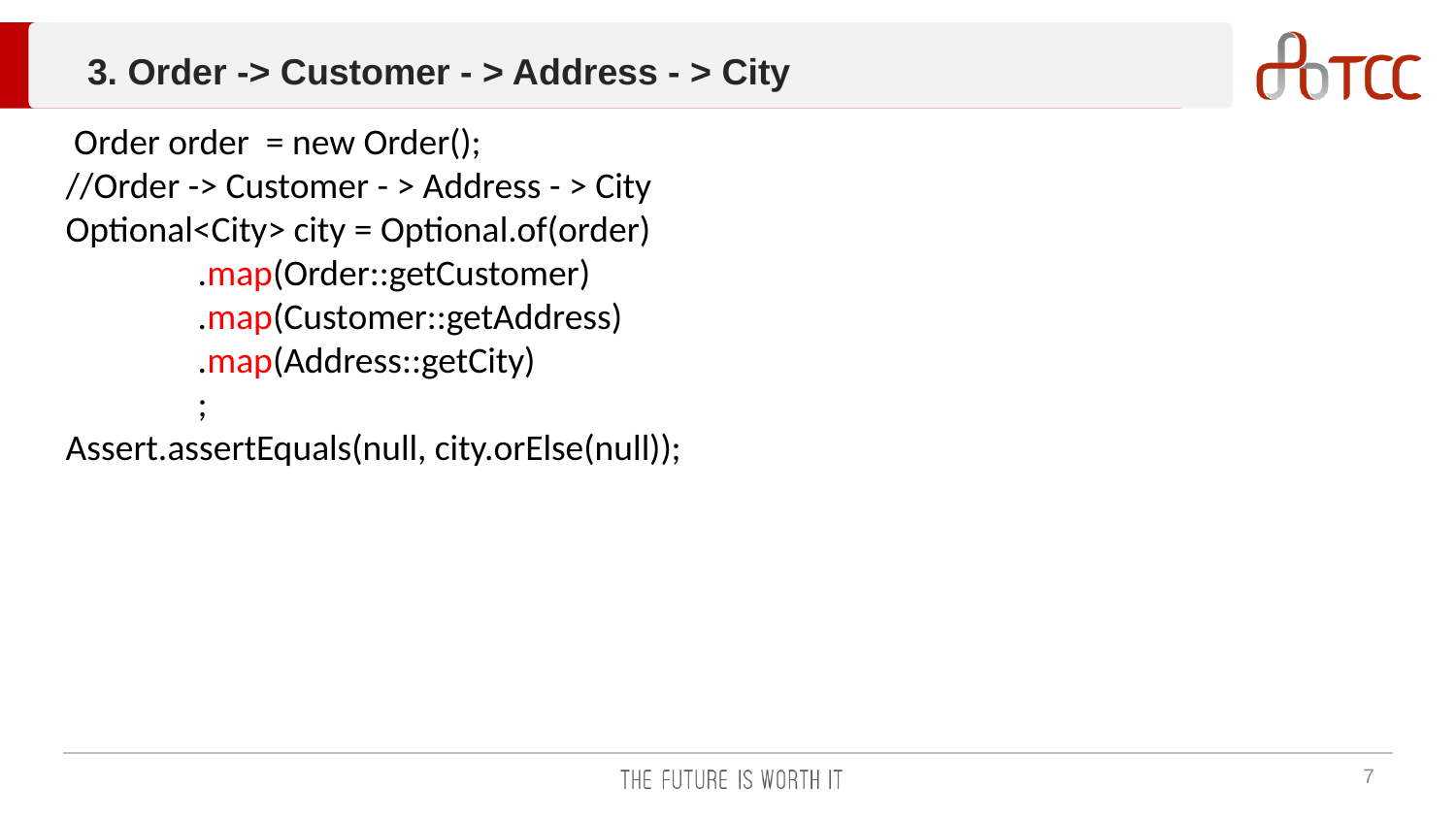

# 3. Order -> Customer - > Address - > City
 Order order  = new Order();
//Order -> Customer - > Address - > City
Optional<City> city = Optional.of(order)
                .map(Order::getCustomer)
                .map(Customer::getAddress)
                .map(Address::getCity)
                ;
Assert.assertEquals(null, city.orElse(null));
7